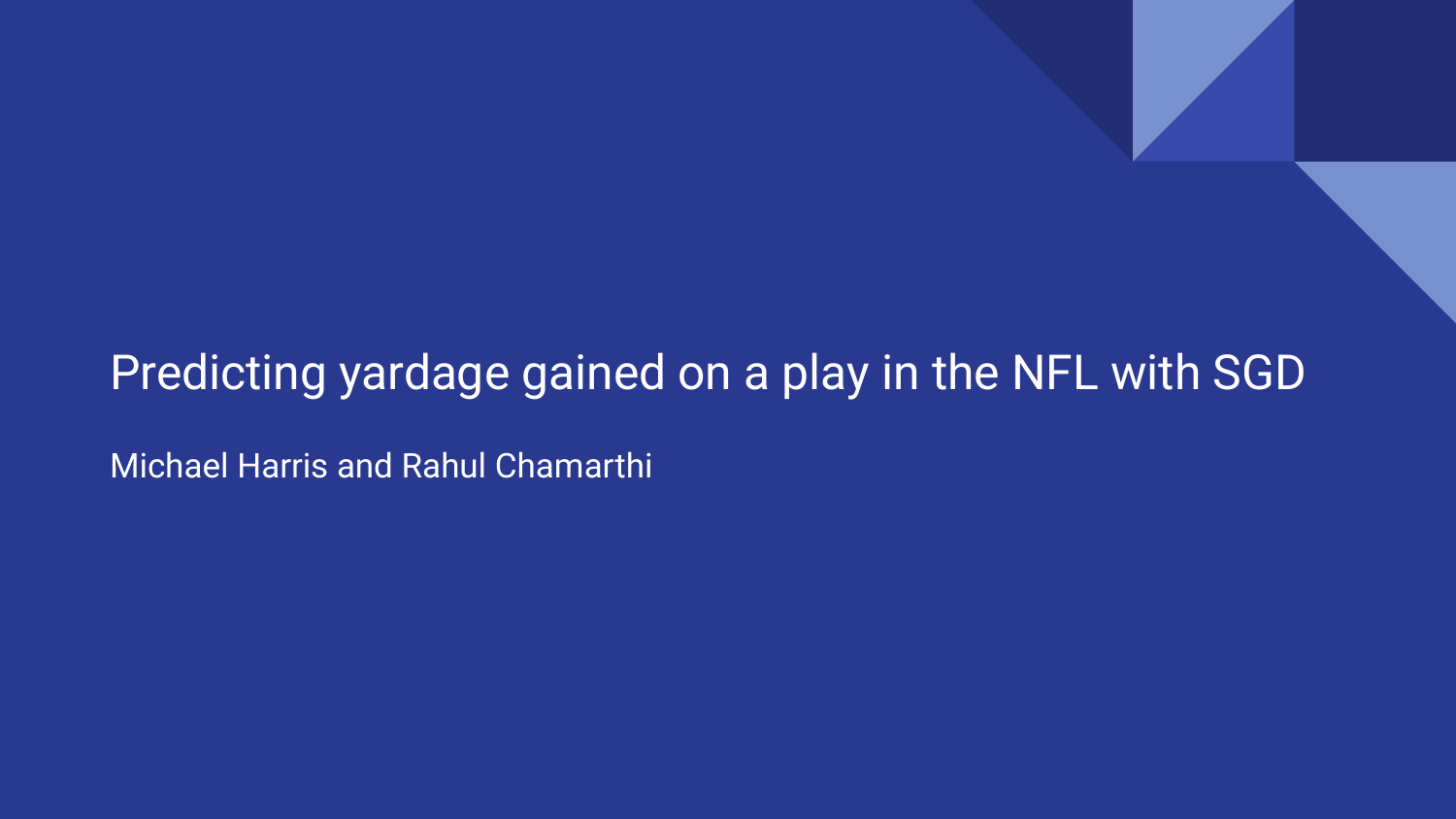

# Predicting yardage gained on a play in the NFL with SGD
Michael Harris and Rahul Chamarthi